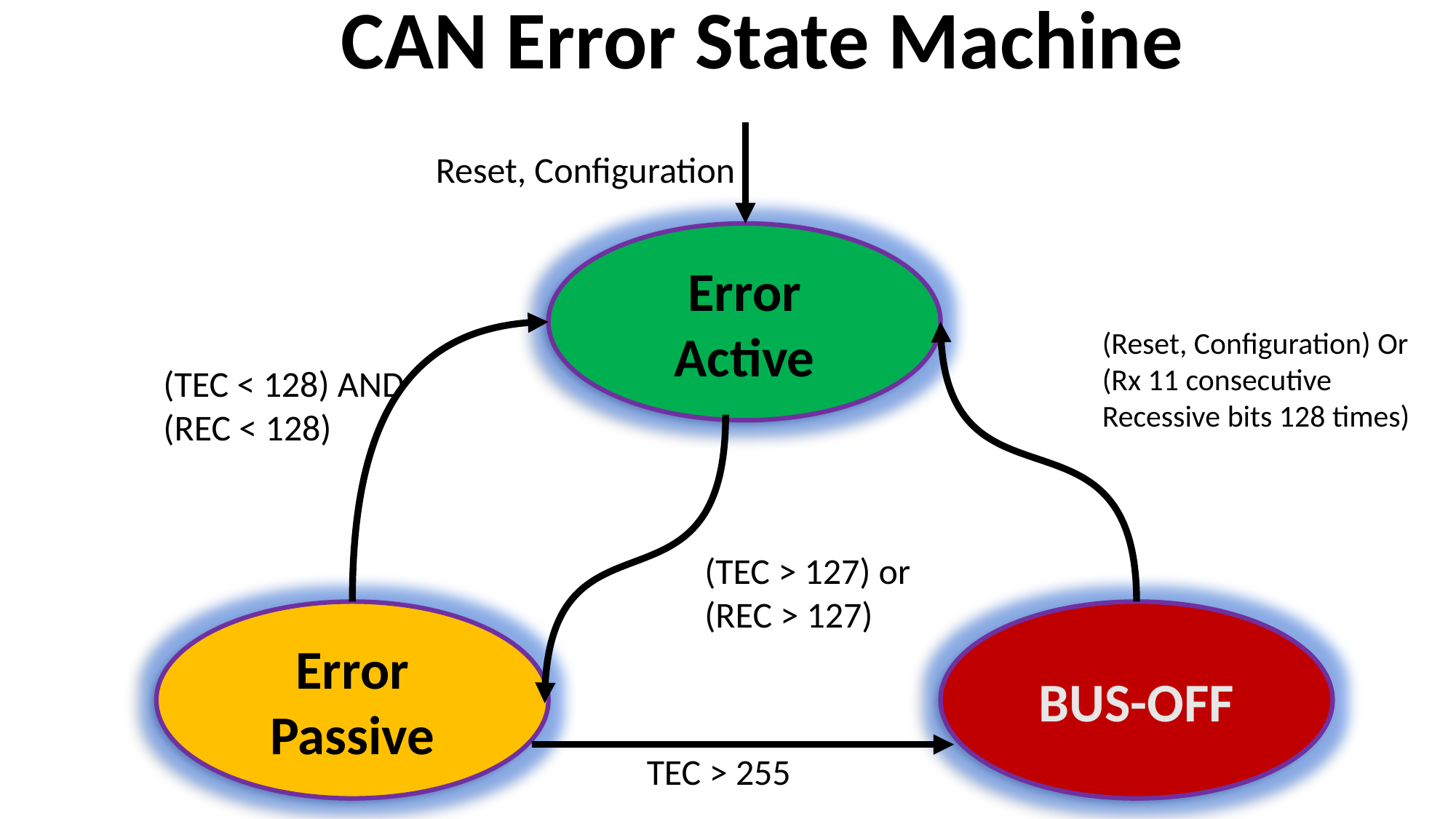

CAN Error State Machine
Reset, Configuration
Error
Active
(Reset, Configuration) Or (Rx 11 consecutive Recessive bits 128 times)
(TEC < 128) AND
(REC < 128)
(TEC > 127) or
(REC > 127)
Error
Passive
BUS-OFF
TEC > 255